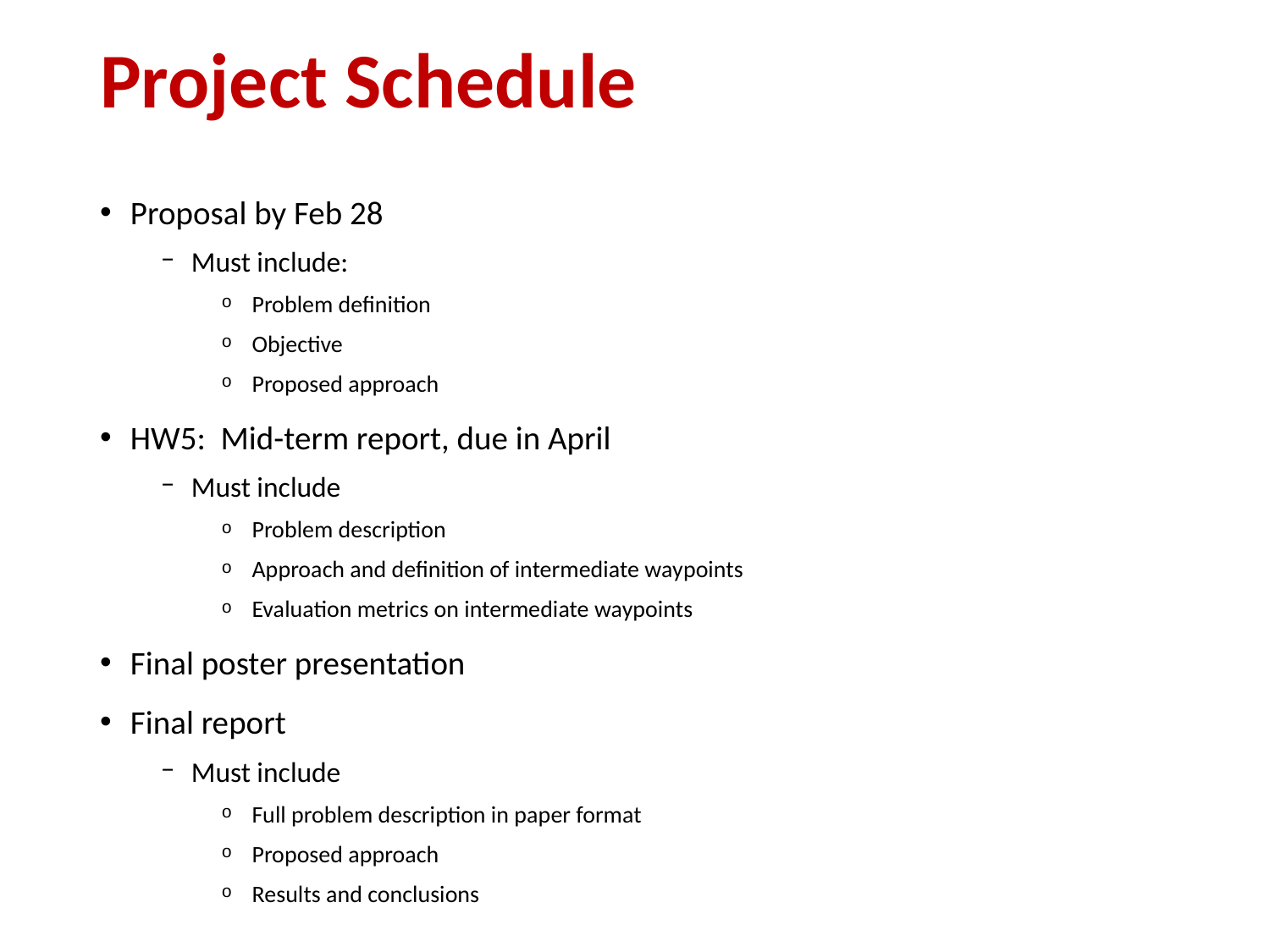

# Project Schedule
Proposal by Feb 28
Must include:
Problem definition
Objective
Proposed approach
HW5:  Mid-term report, due in April
Must include
Problem description
Approach and definition of intermediate waypoints
Evaluation metrics on intermediate waypoints
Final poster presentation
Final report
Must include
Full problem description in paper format
Proposed approach
Results and conclusions